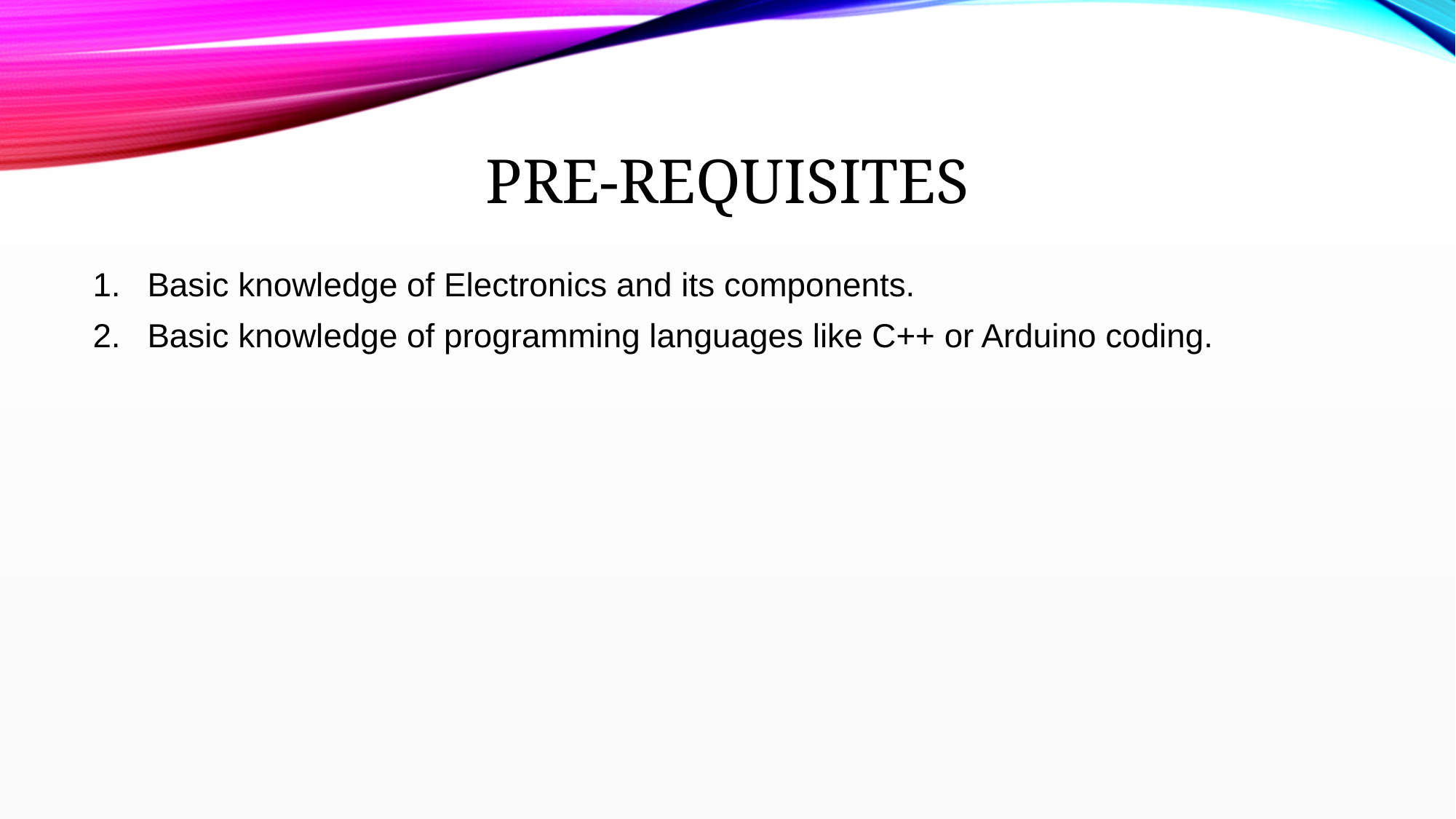

# Pre-Requisites
Basic knowledge of Electronics and its components.
Basic knowledge of programming languages like C++ or Arduino coding.